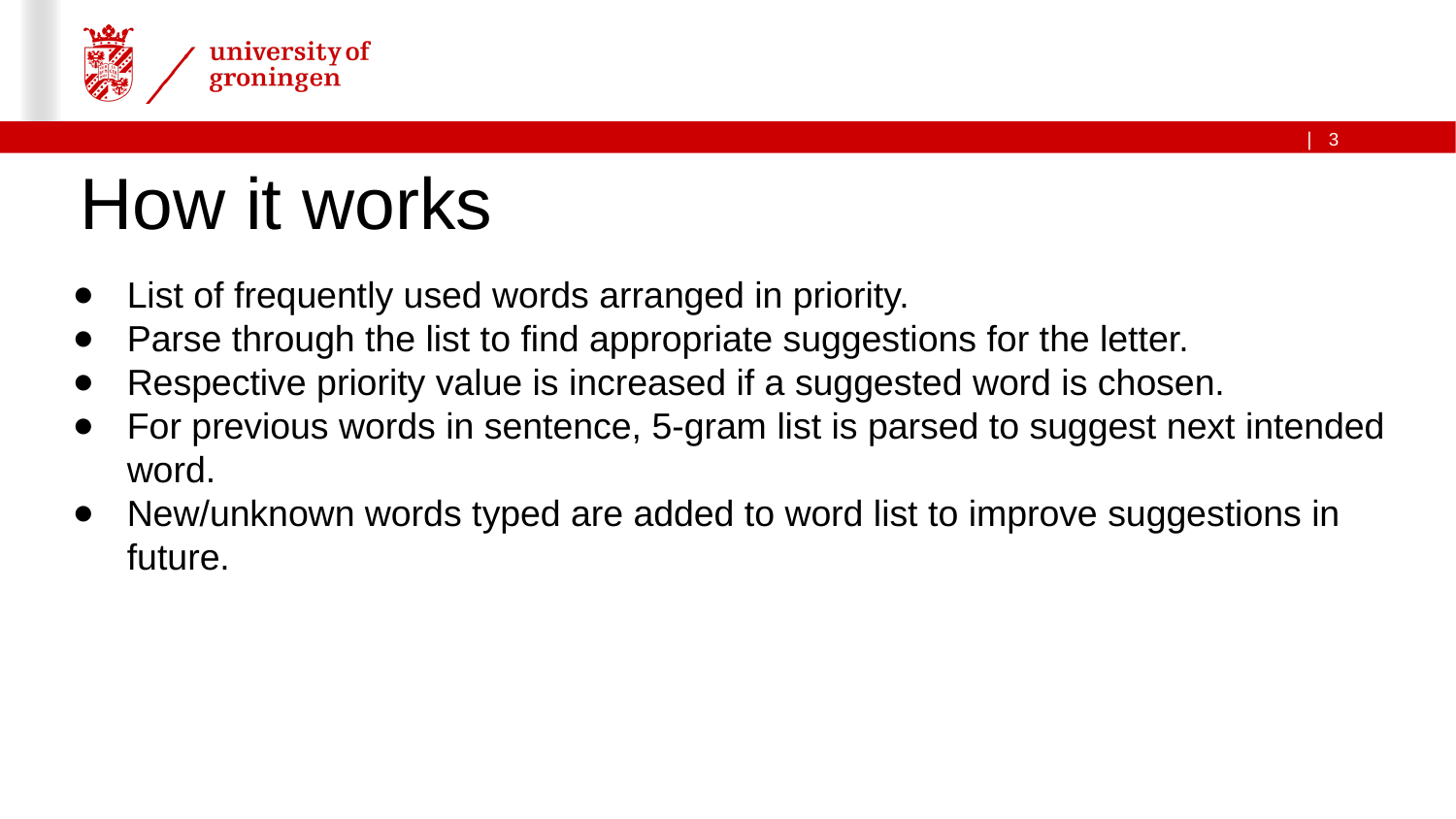

How it works
List of frequently used words arranged in priority.
Parse through the list to find appropriate suggestions for the letter.
Respective priority value is increased if a suggested word is chosen.
For previous words in sentence, 5-gram list is parsed to suggest next intended word.
New/unknown words typed are added to word list to improve suggestions in future.